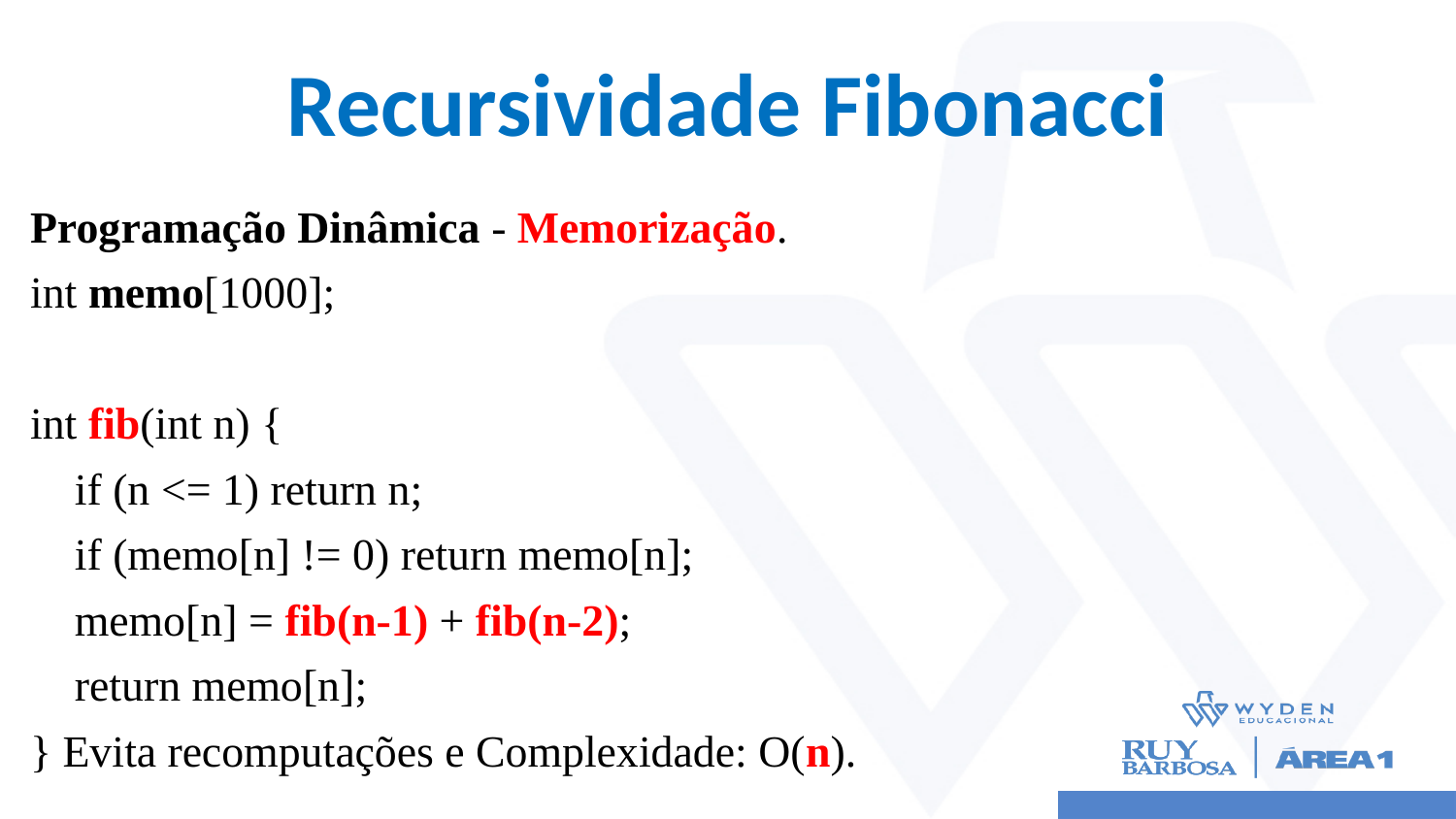

# Recursividade Fibonacci
Programação Dinâmica - Memorização.
int memo[1000];

int fib(int n) {
    if (n <= 1) return n;
    if (memo[n] != 0) return memo[n];
    memo[n] = fib(n-1) + fib(n-2);
    return memo[n];
} Evita recomputações e Complexidade: O(n).